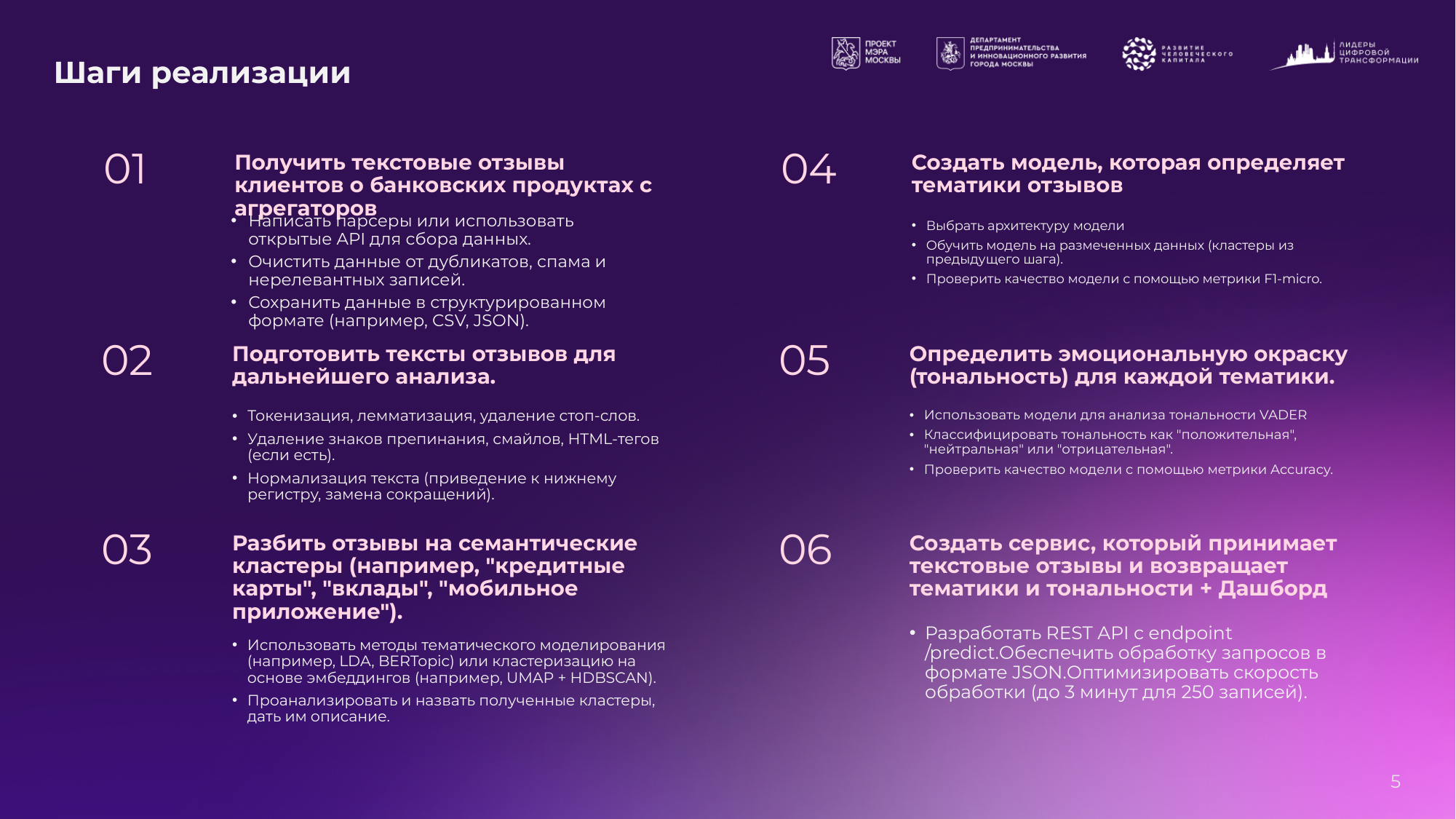

# Шаги реализации
01
04
Получить текстовые отзывы клиентов о банковских продуктах с агрегаторов
Создать модель, которая определяет тематики отзывов

Написать парсеры или использовать открытые API для сбора данных.
Очистить данные от дубликатов, спама и нерелевантных записей.
Сохранить данные в структурированном формате (например, CSV, JSON).

Выбрать архитектуру модели
Обучить модель на размеченных данных (кластеры из предыдущего шага).
Проверить качество модели с помощью метрики F1-micro.

02
05
Подготовить тексты отзывов для дальнейшего анализа.
Определить эмоциональную окраску (тональность) для каждой тематики.
Токенизация, лемматизация, удаление стоп-слов.
Удаление знаков препинания, смайлов, HTML-тегов (если есть).
Нормализация текста (приведение к нижнему регистру, замена сокращений).

Использовать модели для анализа тональности VADER
Классифицировать тональность как "положительная", "нейтральная" или "отрицательная".
Проверить качество модели с помощью метрики Accuracy.

03
06
Разбить отзывы на семантические кластеры (например, "кредитные карты", "вклады", "мобильное приложение").
Создать сервис, который принимает текстовые отзывы и возвращает тематики и тональности + Дашборд
Разработать REST API с endpoint /predict.Обеспечить обработку запросов в формате JSON.Оптимизировать скорость обработки (до 3 минут для 250 записей).
Использовать методы тематического моделирования (например, LDA, BERTopic) или кластеризацию на основе эмбеддингов (например, UMAP + HDBSCAN).
Проанализировать и назвать полученные кластеры, дать им описание.

5